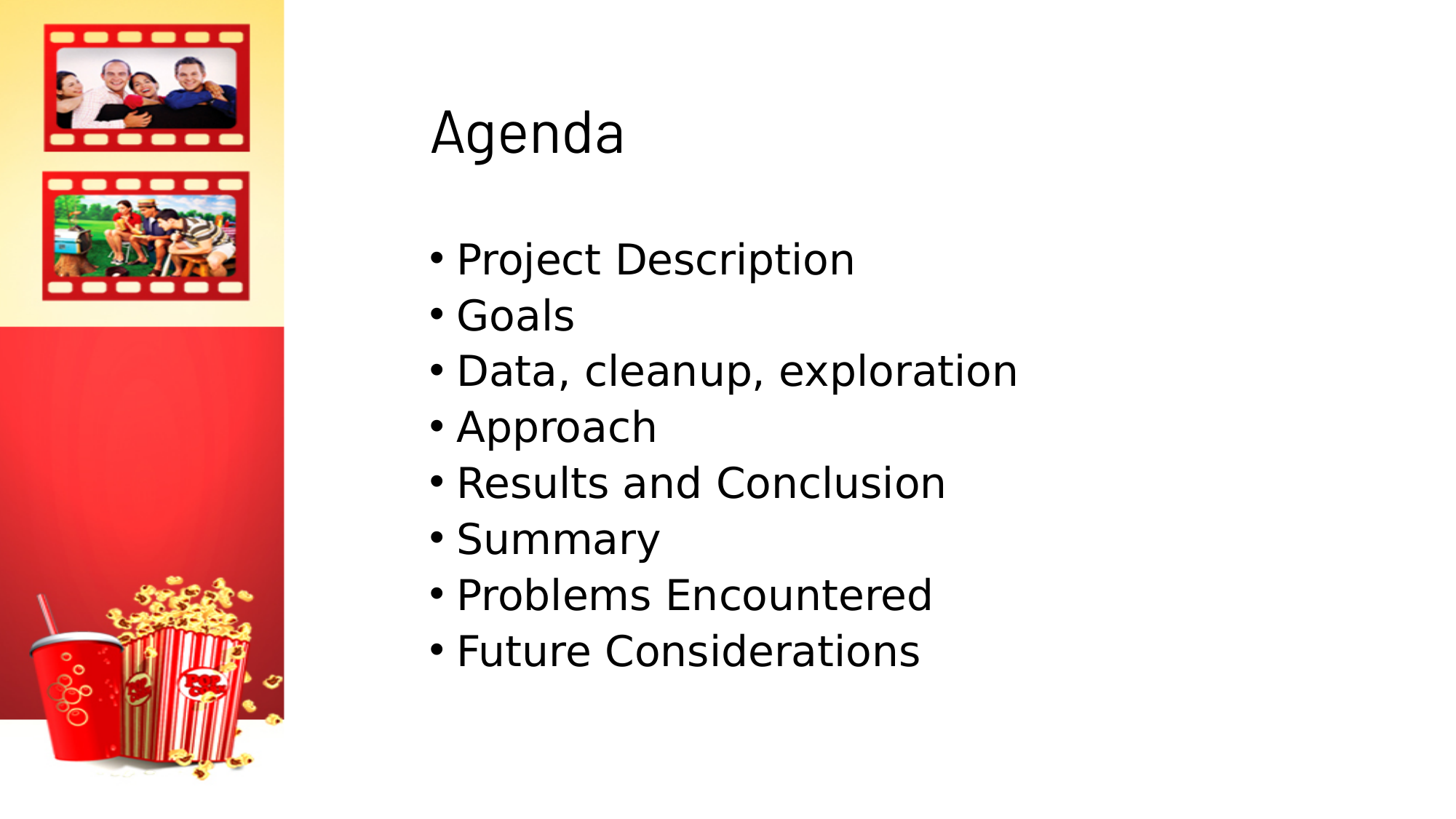

# Agenda
Project Description
Goals
Data, cleanup, exploration
Approach
Results and Conclusion
Summary
Problems Encountered
Future Considerations